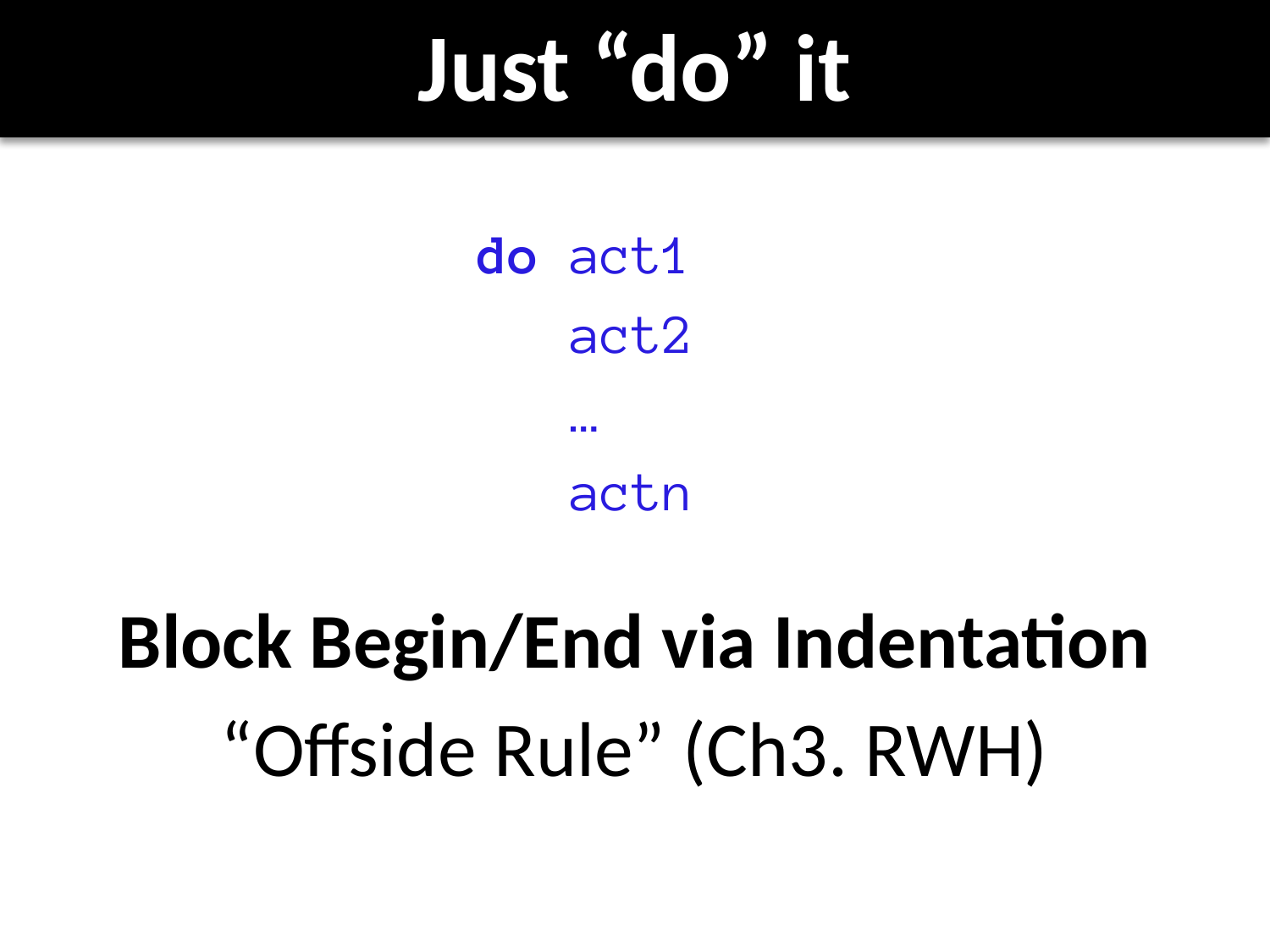

# Just “do” it
do act1
   act2
   …
   actn
Block Begin/End via Indentation
“Offside Rule” (Ch3. RWH)